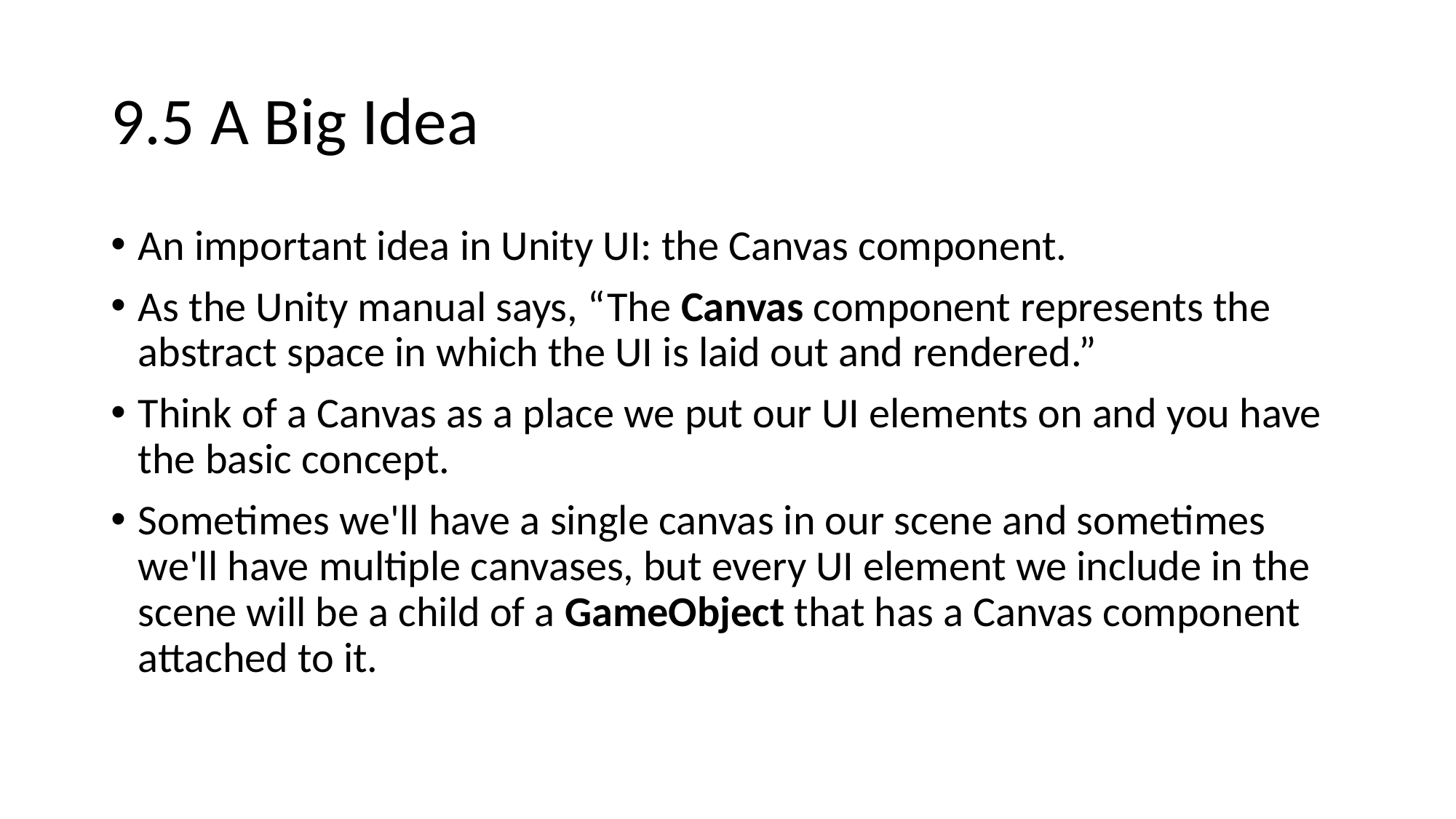

# 9.5 A Big Idea
An important idea in Unity UI: the Canvas component.
As the Unity manual says, “The Canvas component represents the
abstract space in which the UI is laid out and rendered.”
Think of a Canvas as a place we put our UI elements on and you have the basic concept.
Sometimes we'll have a single canvas in our scene and sometimes we'll have multiple canvases, but every UI element we include in the scene will be a child of a GameObject that has a Canvas component attached to it.